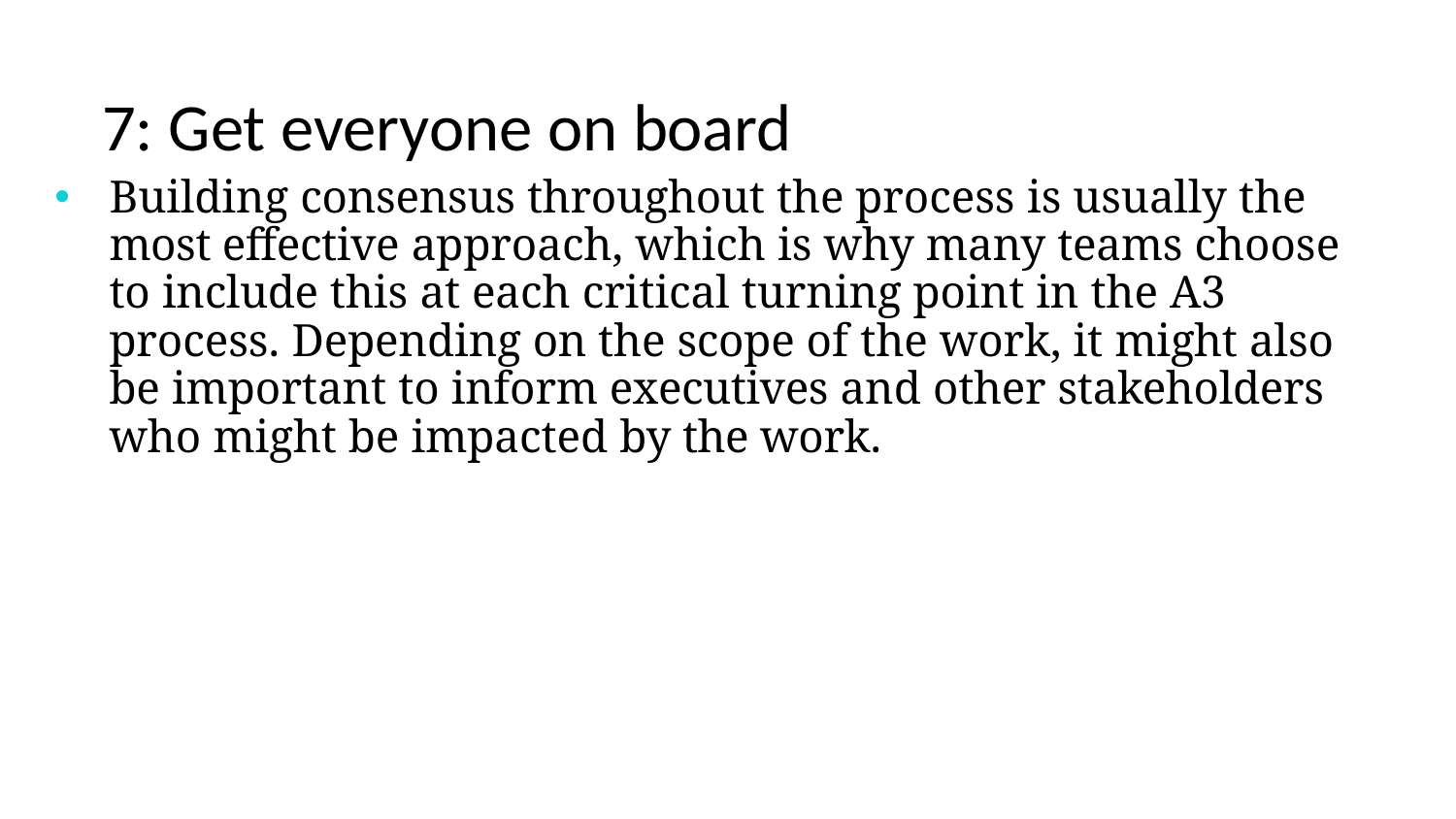

# 7: Get everyone on board
Building consensus throughout the process is usually the most eﬀective approach, which is why many teams choose to include this at each critical turning point in the A3 process. Depending on the scope of the work, it might also be important to inform executives and other stakeholders who might be impacted by the work.